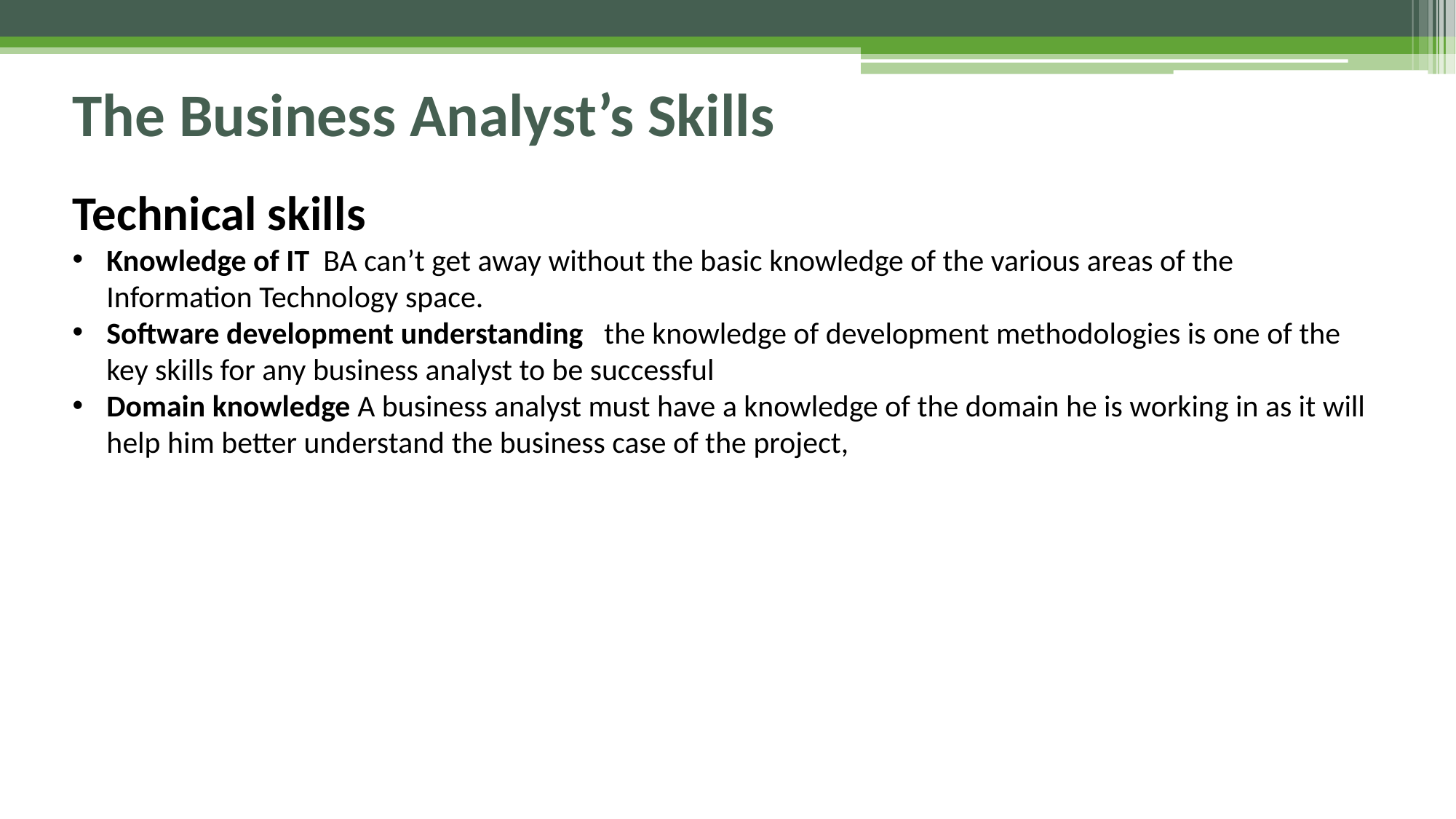

# The Business Analyst’s Skills
Technical skills
Knowledge of IT  BA can’t get away without the basic knowledge of the various areas of the Information Technology space.
Software development understanding   the knowledge of development methodologies is one of the key skills for any business analyst to be successful
Domain knowledge A business analyst must have a knowledge of the domain he is working in as it will help him better understand the business case of the project,